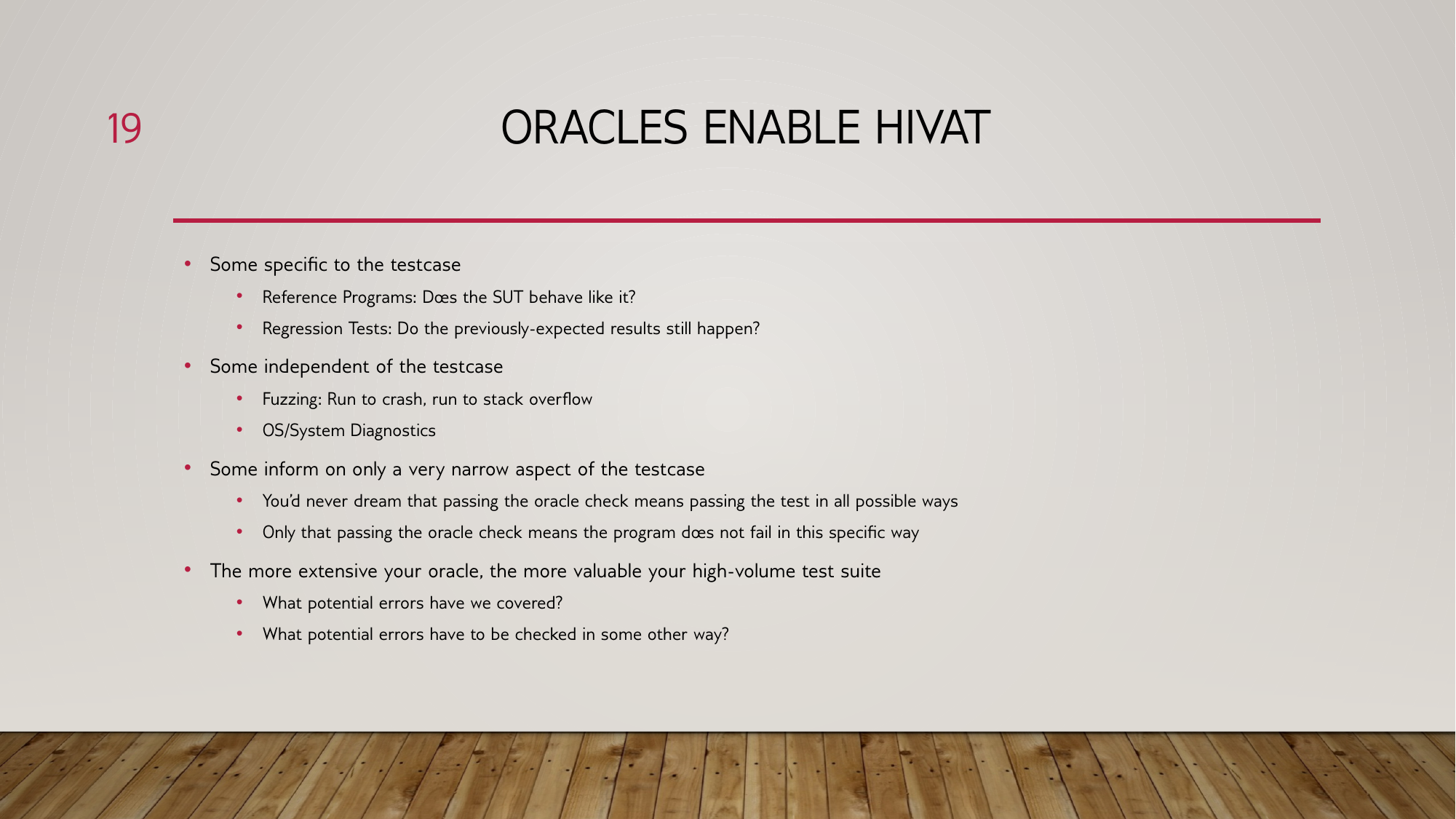

19
# Oracles Enable HiVAT
Some specific to the testcase
Reference Programs: Does the SUT behave like it?
Regression Tests: Do the previously-expected results still happen?
Some independent of the testcase
Fuzzing: Run to crash, run to stack overflow
OS/System Diagnostics
Some inform on only a very narrow aspect of the testcase
You’d never dream that passing the oracle check means passing the test in all possible ways
Only that passing the oracle check means the program does not fail in this specific way
The more extensive your oracle, the more valuable your high-volume test suite
What potential errors have we covered?
What potential errors have to be checked in some other way?